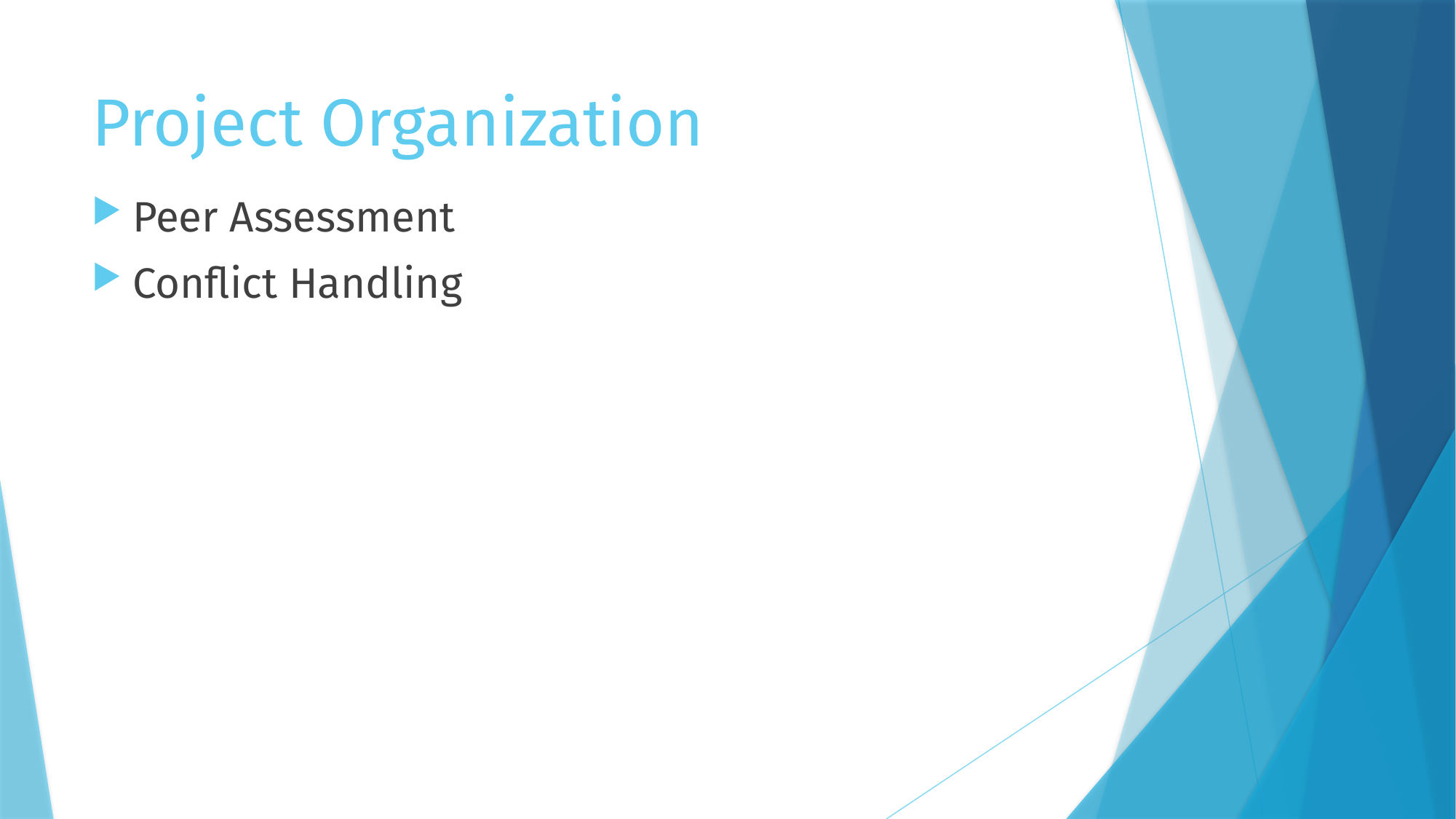

# Project Organization
Peer Assessment
Conflict Handling